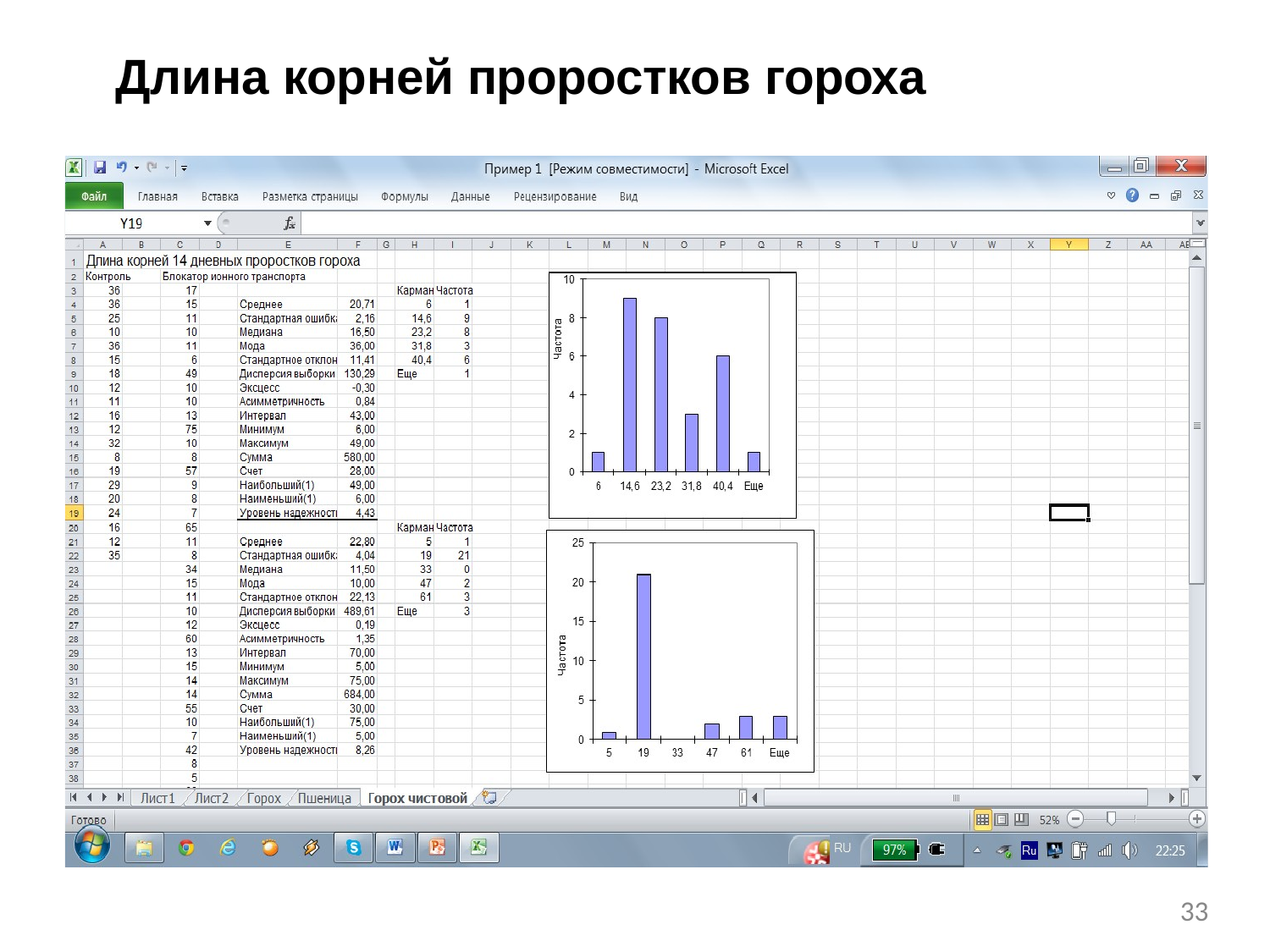

# Длина корней проростков гороха

Электрофорез
Электрофорез,  в сочетании с
иммунохимическими методами
(блоттинг)

33